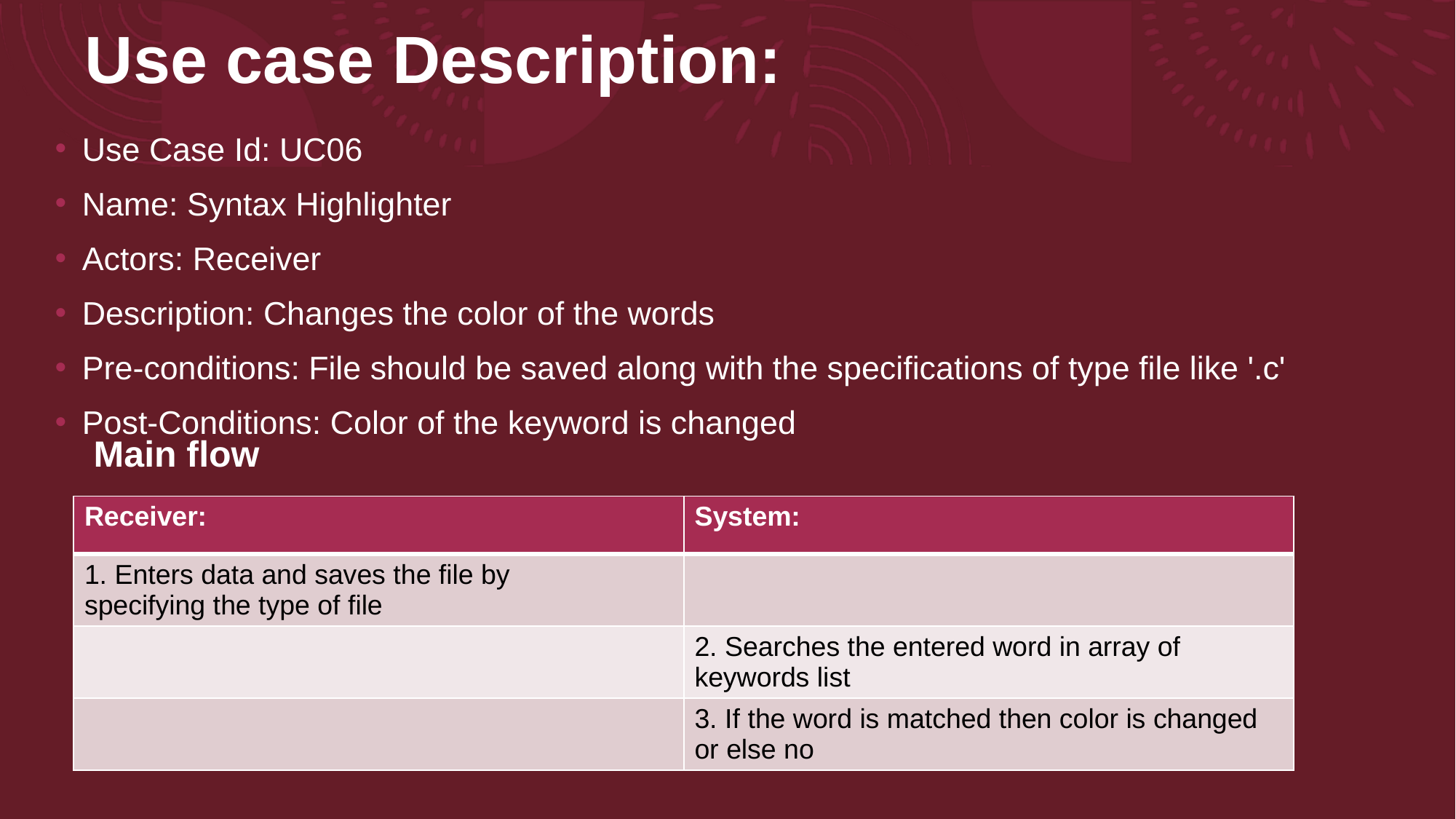

# Use case Description:

Use Case Id: UC06
Name: Syntax Highlighter
Actors: Receiver
Description: Changes the color of the words
Pre-conditions: File should be saved along with the specifications of type file like '.c'
Post-Conditions: Color of the keyword is changed

Main flow
| Receiver: | System: |
| --- | --- |
| 1. Enters data and saves the file by specifying the type of file |  |
|  | 2. Searches the entered word in array of keywords list |
|  | 3. If the word is matched then color is changed or else no |